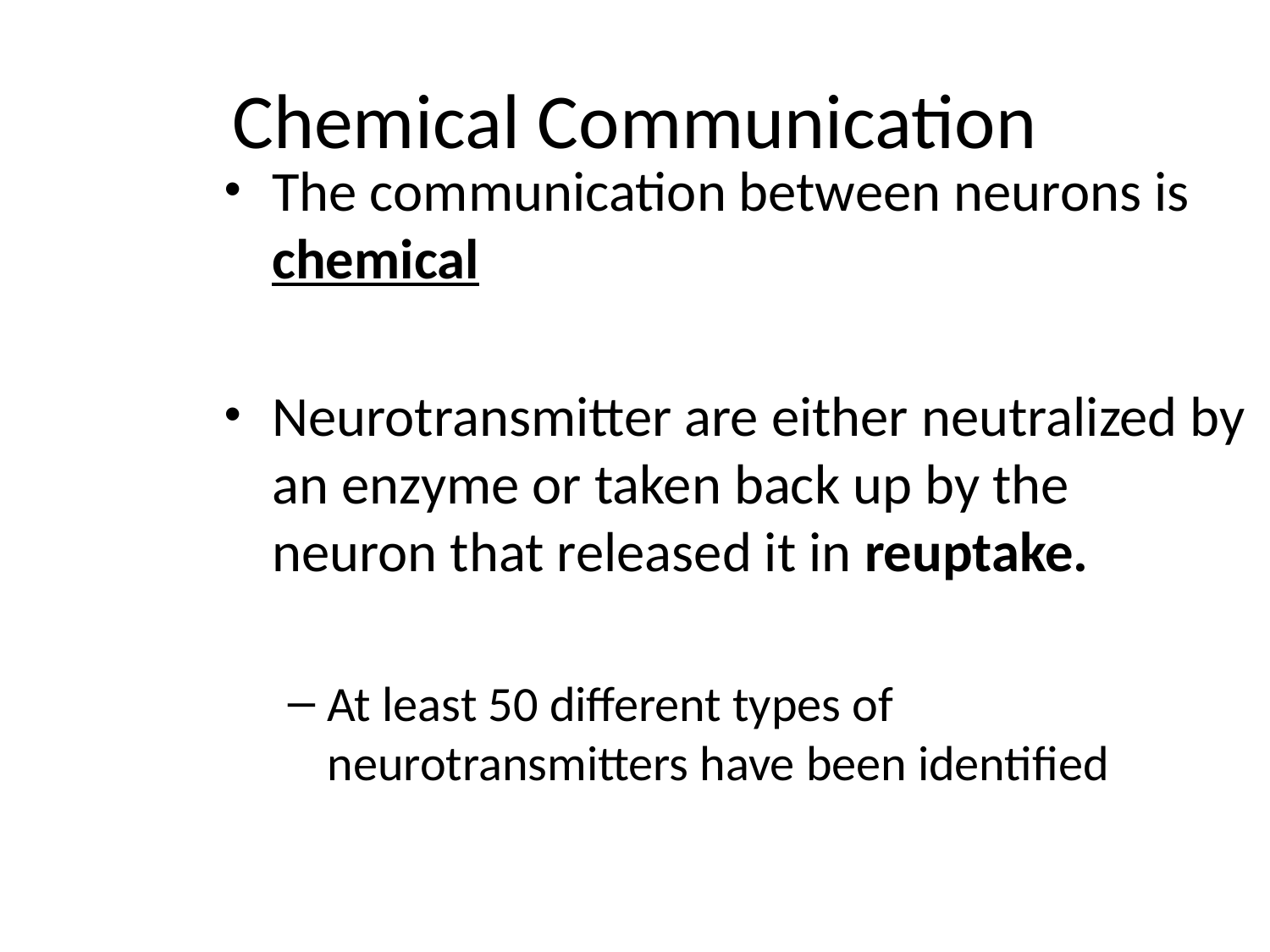

# Chemical Communication
The communication between neurons is chemical

Neurotransmitter are either neutralized by an enzyme or taken back up by the neuron that released it in reuptake.

At least 50 different types of neurotransmitters have been identified